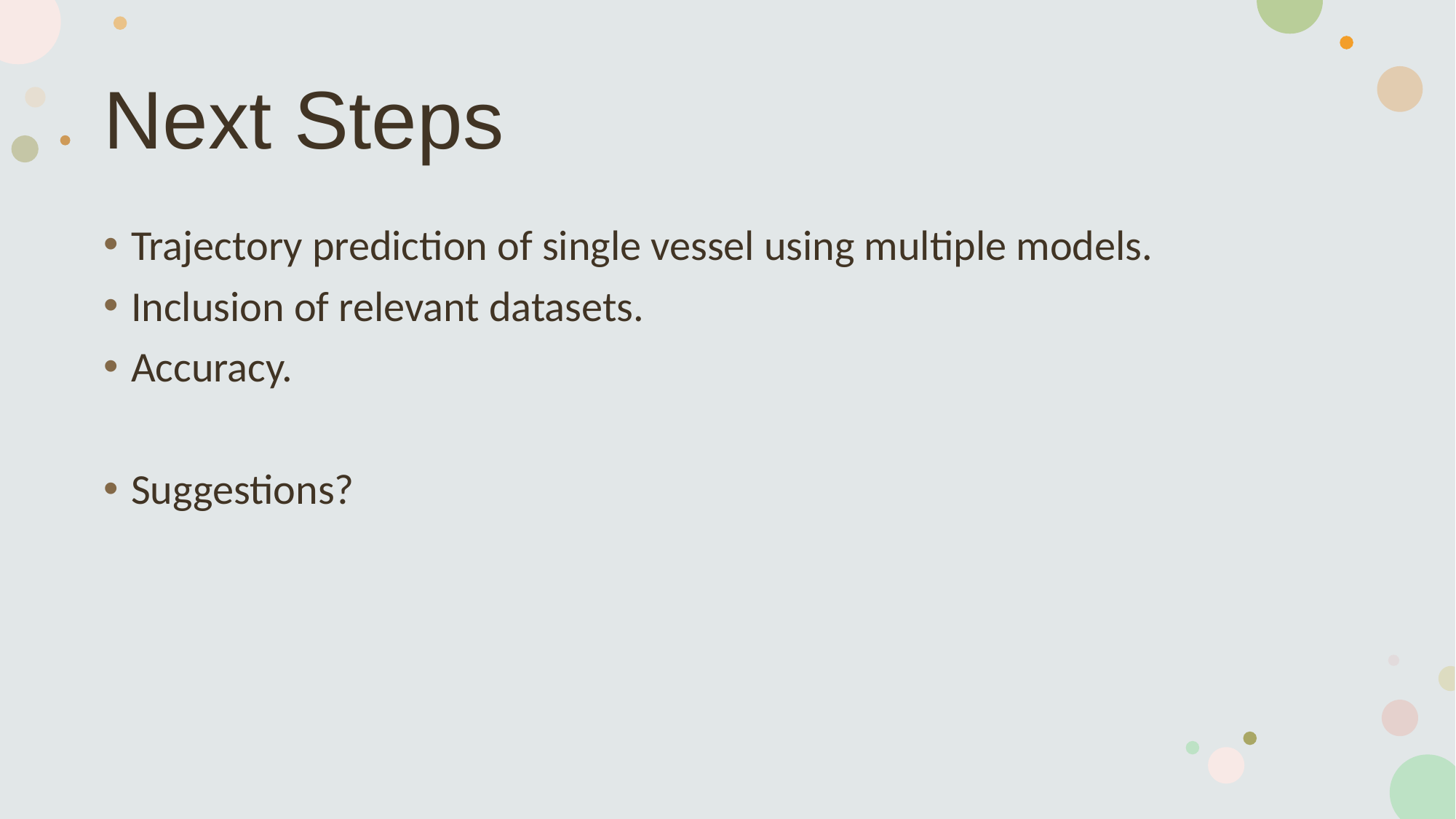

# Next Steps
Trajectory prediction of single vessel using multiple models.
Inclusion of relevant datasets.
Accuracy.

Suggestions?